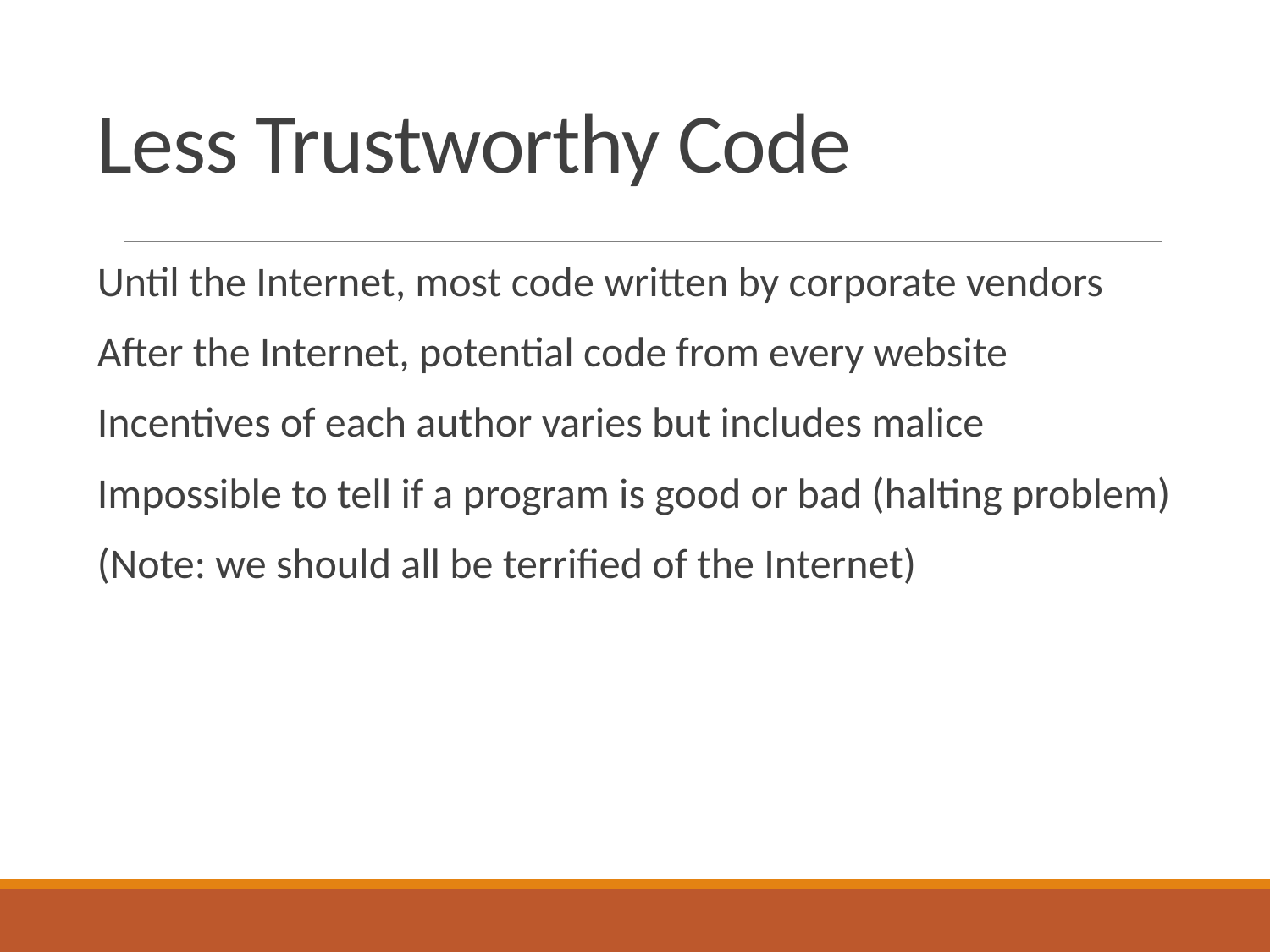

# Less Trustworthy Code
Until the Internet, most code written by corporate vendors
After the Internet, potential code from every website
Incentives of each author varies but includes malice
Impossible to tell if a program is good or bad (halting problem)
(Note: we should all be terrified of the Internet)